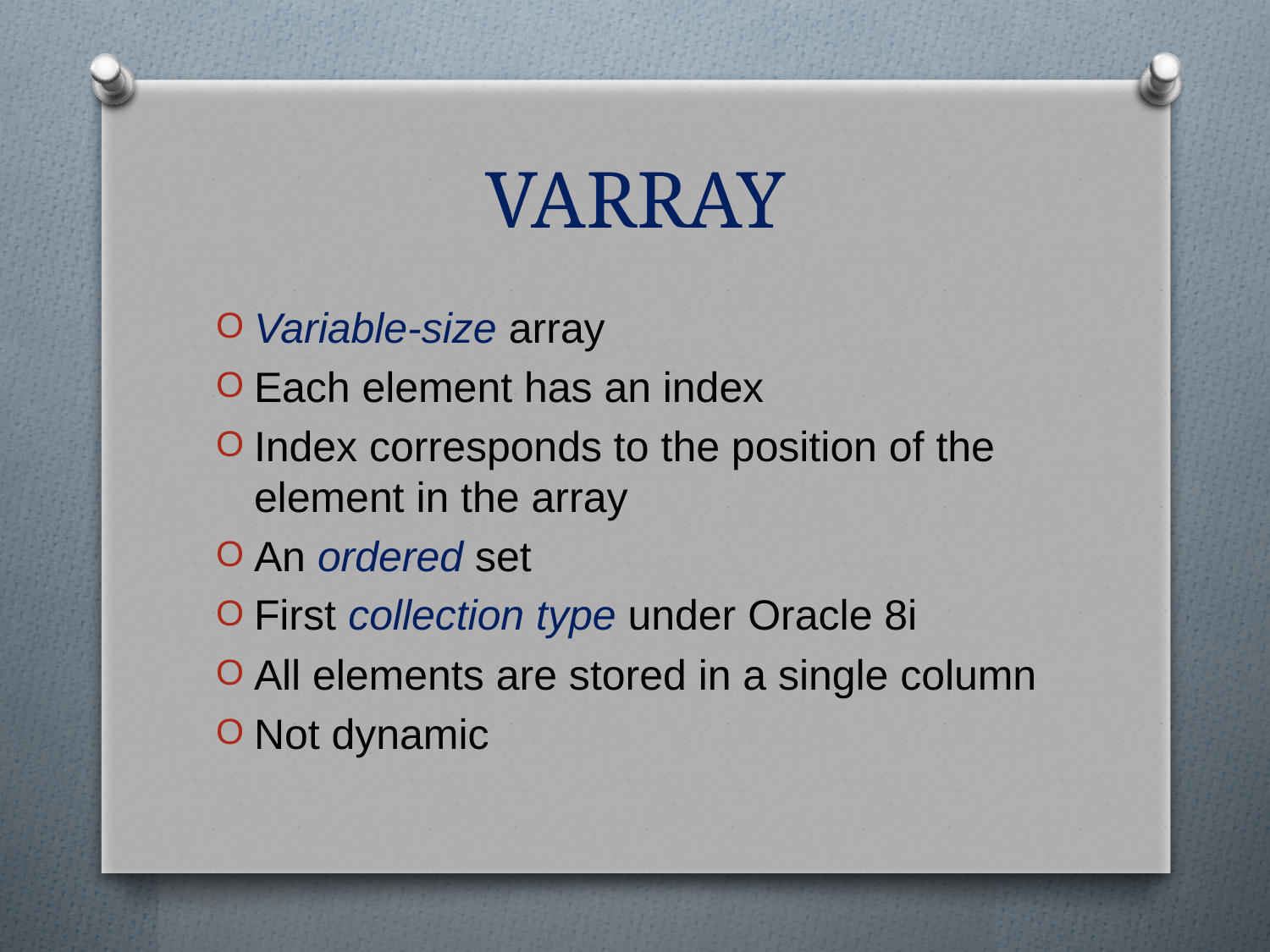

# VARRAY
Variable-size array
Each element has an index
Index corresponds to the position of the element in the array
An ordered set
First collection type under Oracle 8i
All elements are stored in a single column
Not dynamic